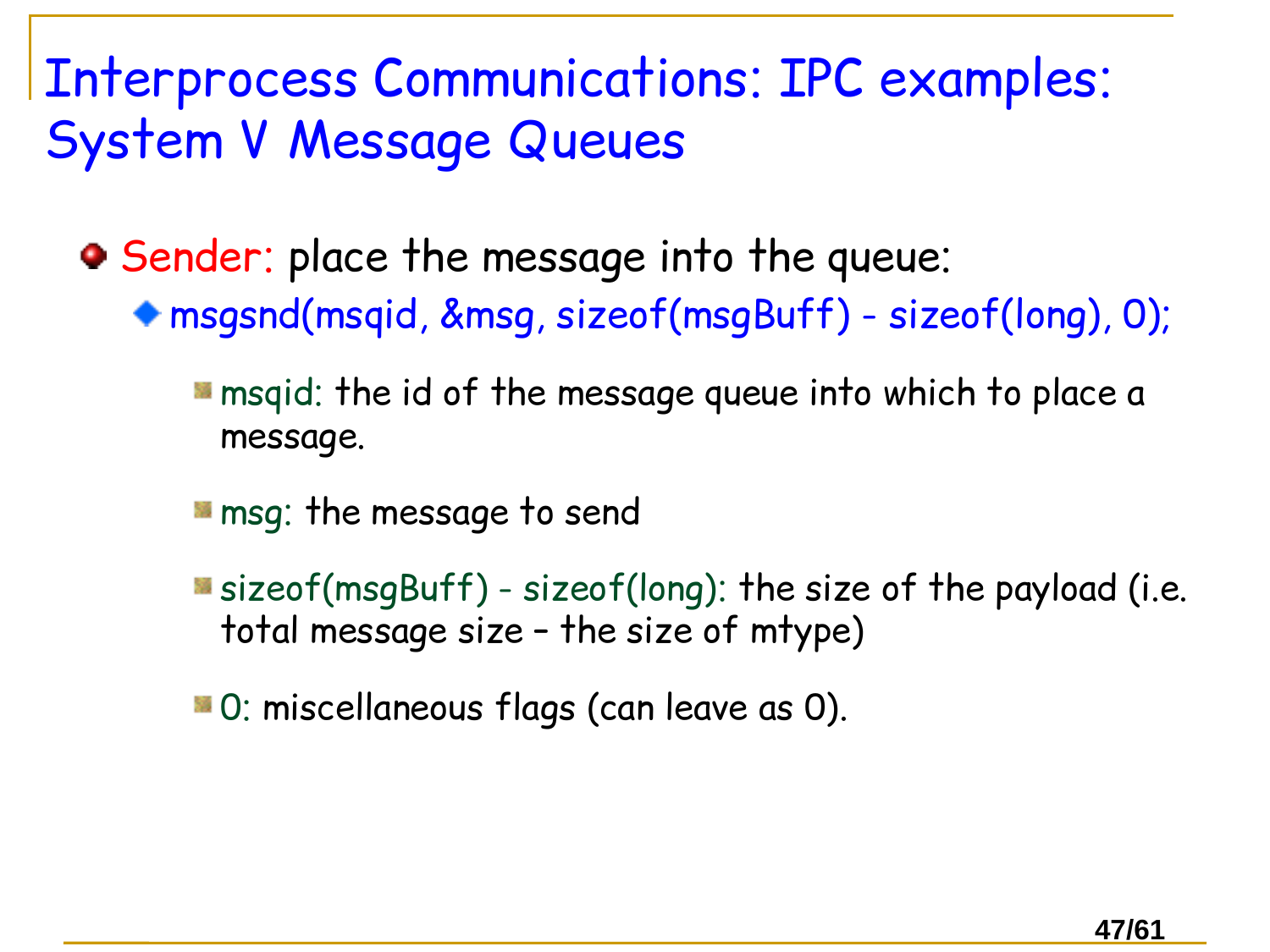

# Interprocess Communications: IPC examples: System V Message Queues
Sender: place the message into the queue:

msgsnd(msqid, &msg, sizeof(msgBuff) - sizeof(long), 0);

msqid: the id of the message queue into which to place a message.

msg: the message to send

sizeof(msgBuff) - sizeof(long): the size of the payload (i.e. total message size – the size of mtype)

0: miscellaneous flags (can leave as 0).